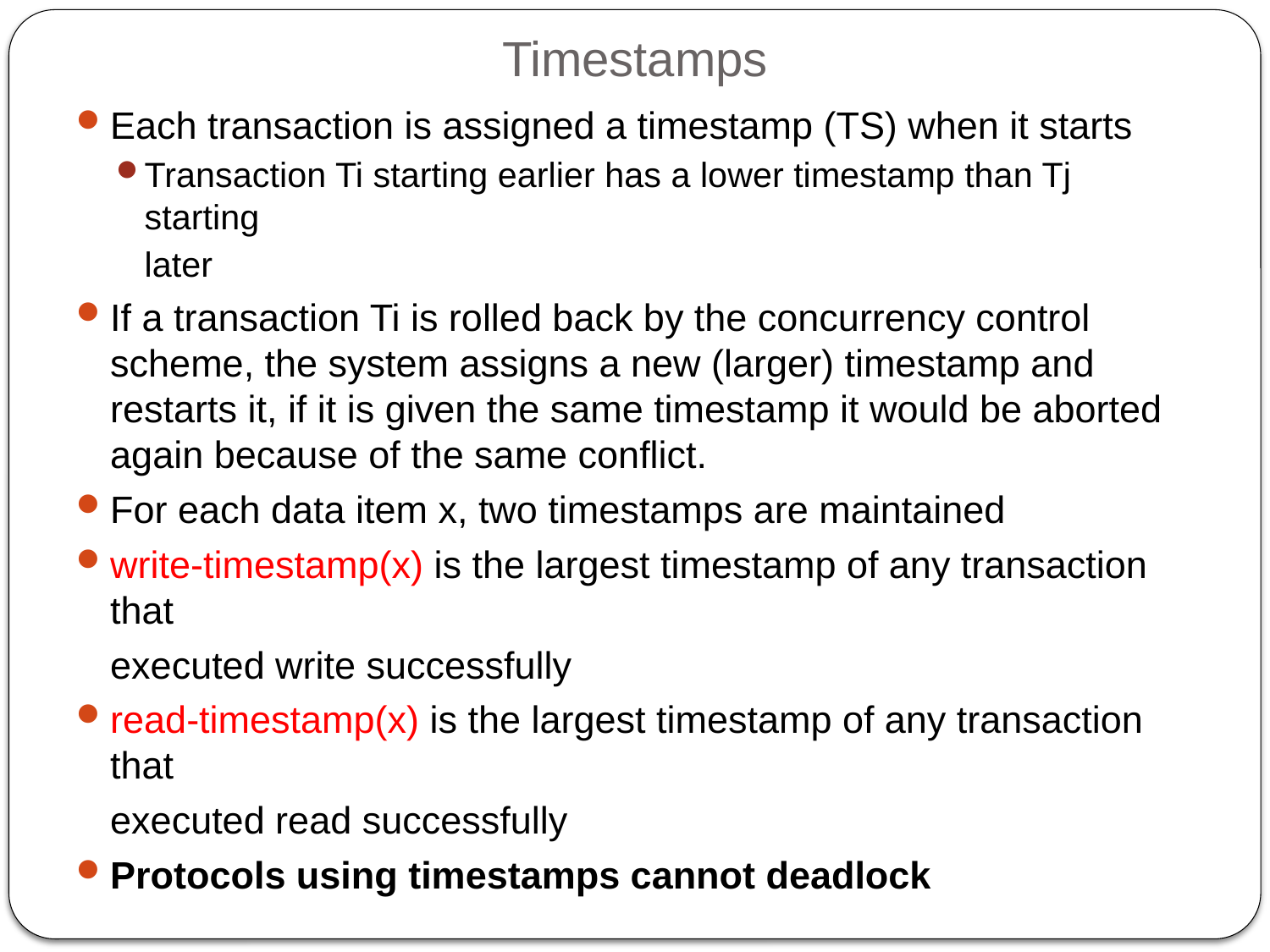

# Timestamps
Each transaction is assigned a timestamp (TS) when it starts
Transaction Ti starting earlier has a lower timestamp than Tj starting
	later
If a transaction Ti is rolled back by the concurrency control scheme, the system assigns a new (larger) timestamp and restarts it, if it is given the same timestamp it would be aborted again because of the same conflict.
For each data item x, two timestamps are maintained
write-timestamp(x) is the largest timestamp of any transaction that
	executed write successfully
read-timestamp(x) is the largest timestamp of any transaction that
	executed read successfully
Protocols using timestamps cannot deadlock